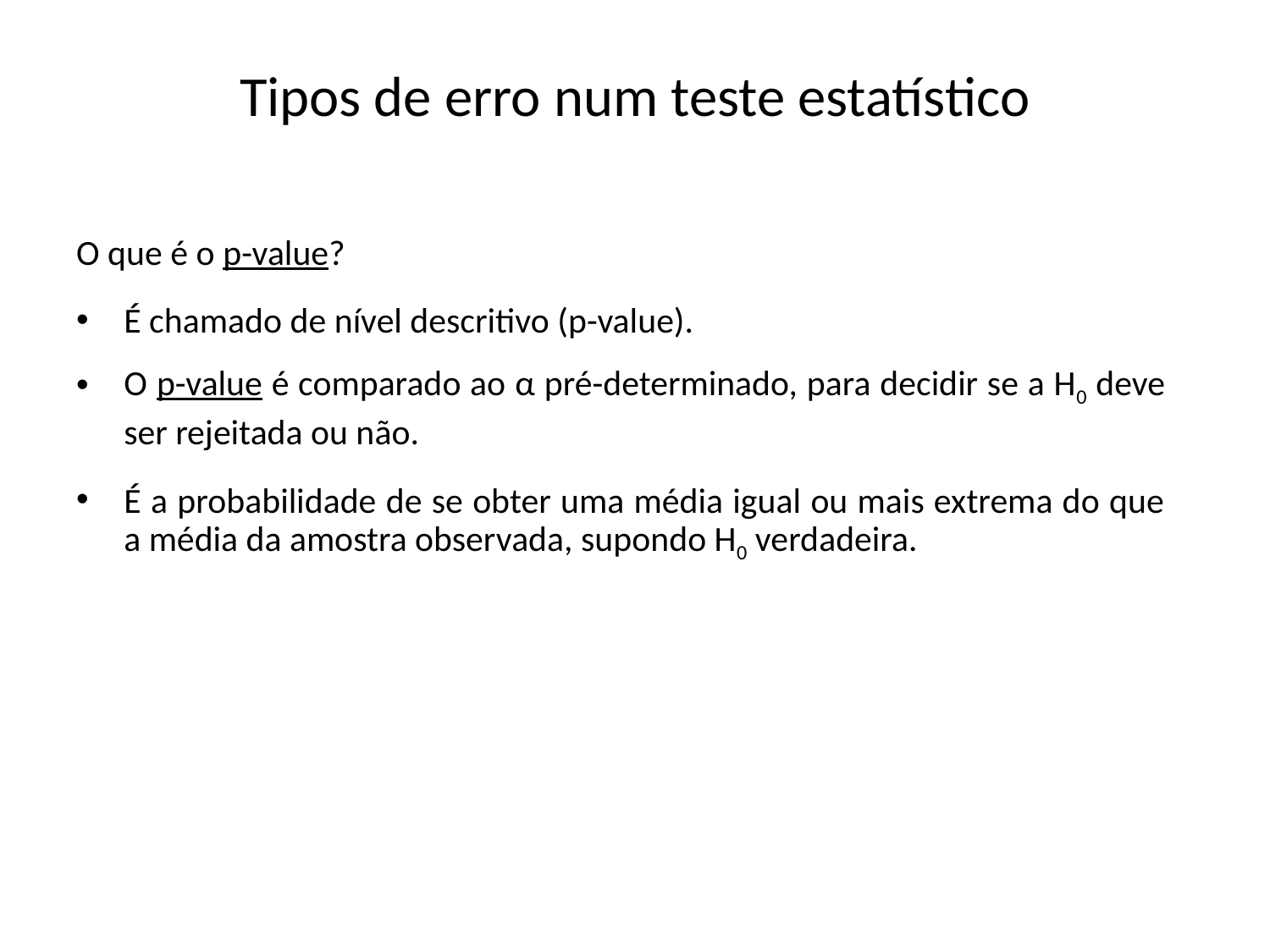

# Tipos de erro num teste estatístico
O que é o p-value?
É chamado de nível descritivo (p-value).
O p-value é comparado ao α pré-determinado, para decidir se a H0 deve ser rejeitada ou não.
É a probabilidade de se obter uma média igual ou mais extrema do que a média da amostra observada, supondo H0 verdadeira.